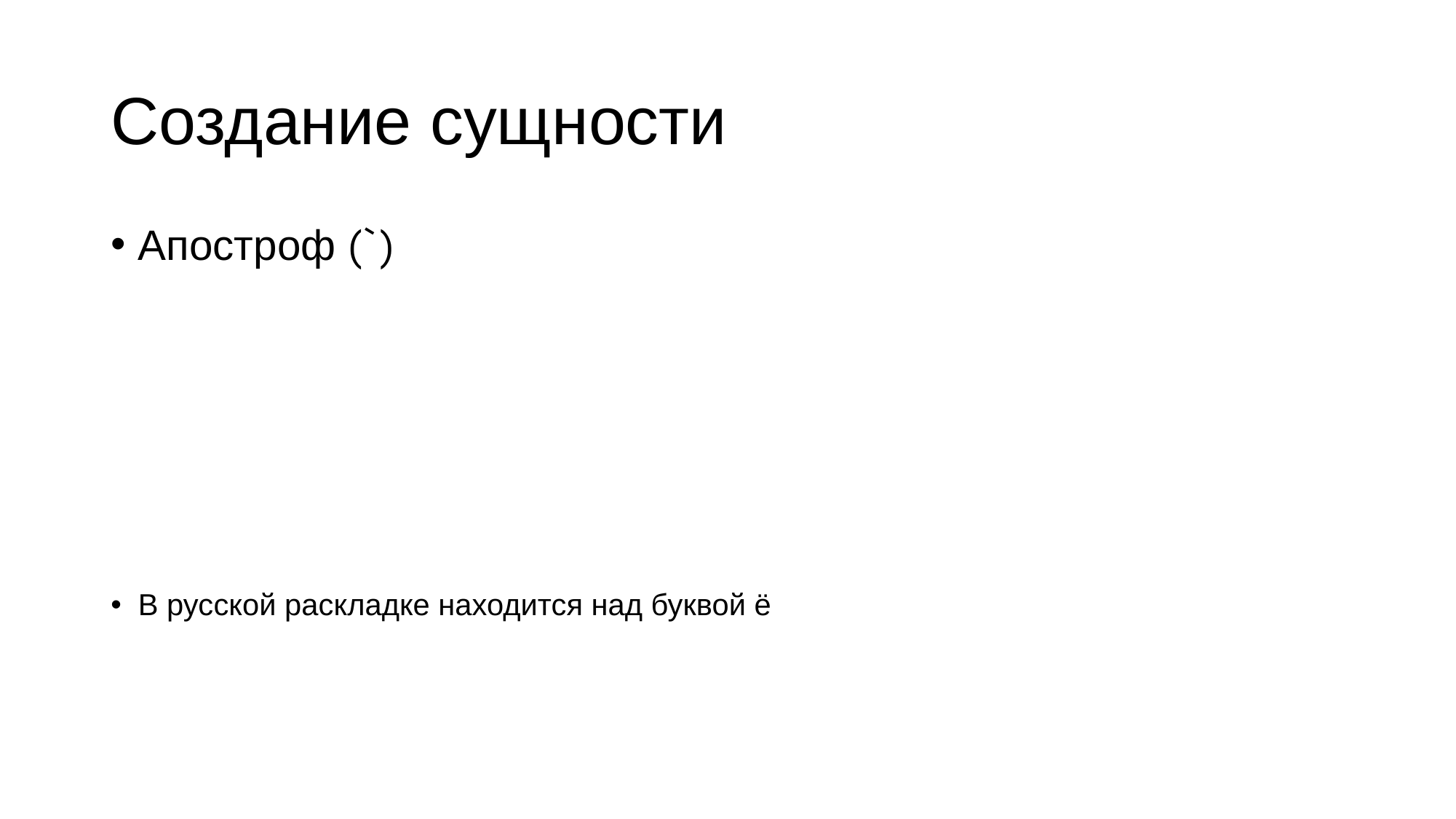

# Создание сущности
Апостроф (`)

В русской раскладке находится над буквой ё